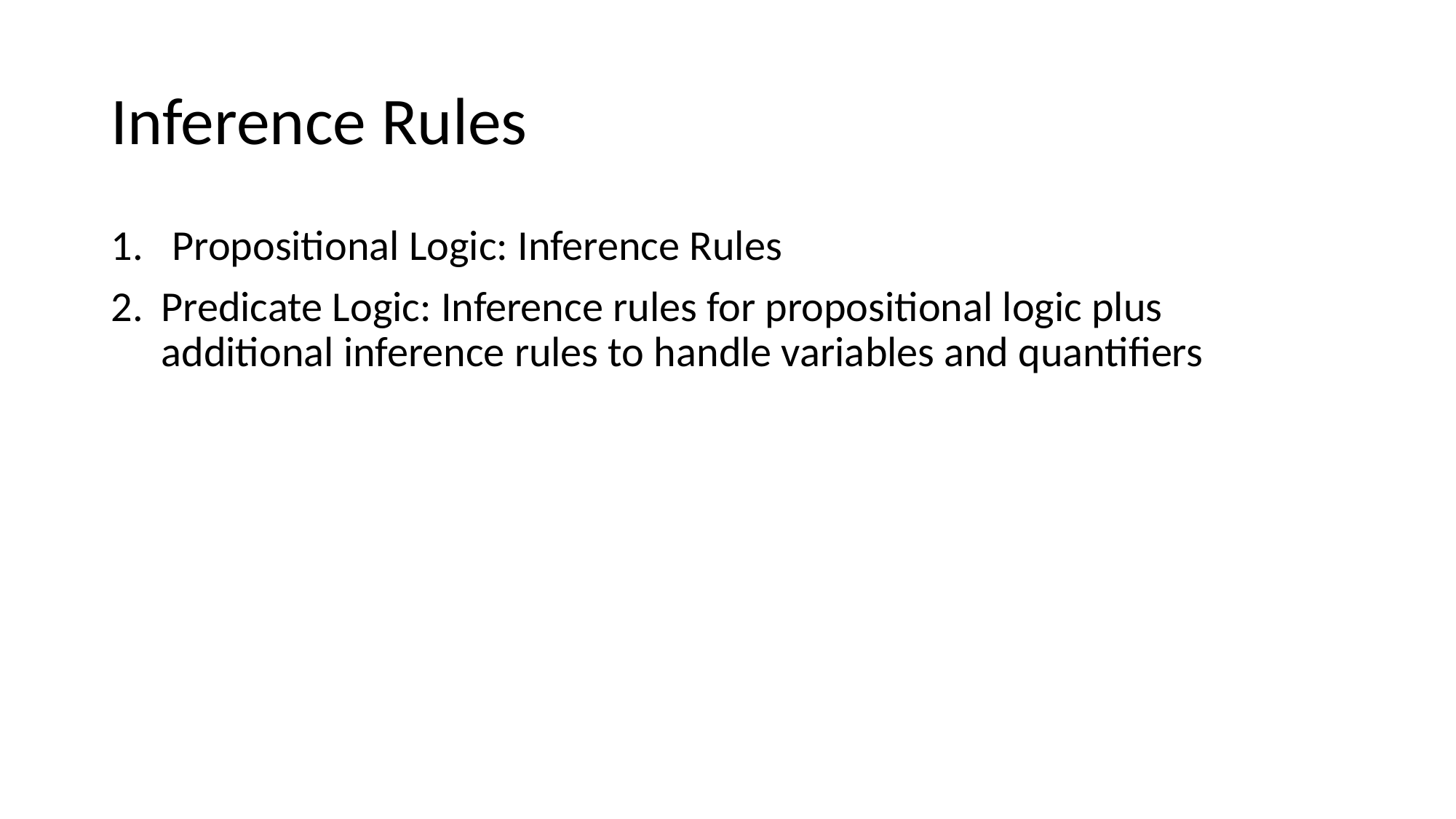

# Inference Rules
Propositional Logic: Inference Rules
Predicate Logic: Inference rules for propositional logic plus additional inference rules to handle variables and quantifiers